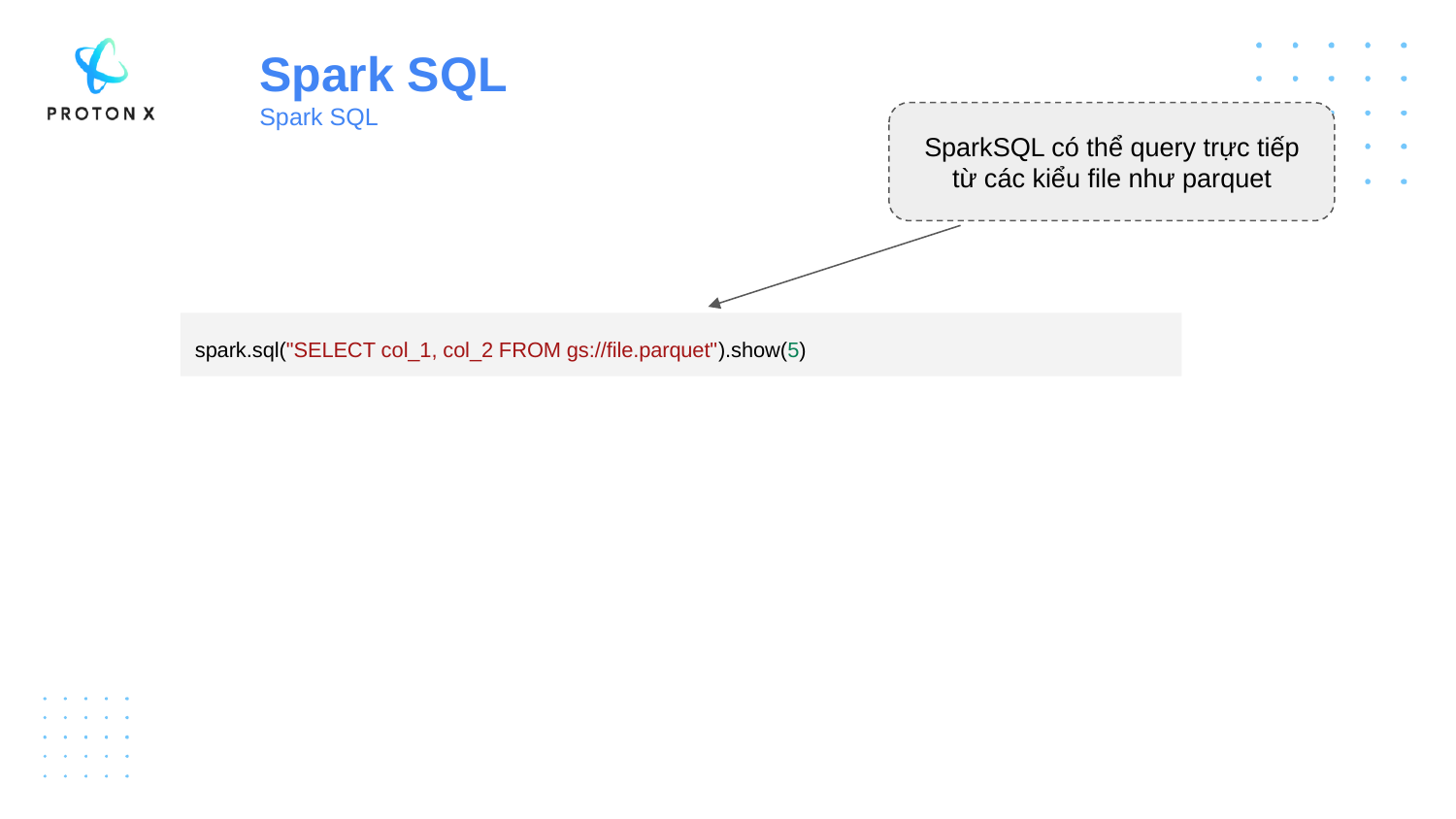

Spark SQL
Spark SQL
SparkSQL có thể query trực tiếp từ các kiểu file như parquet
spark.sql("SELECT col_1, col_2 FROM gs://file.parquet").show(5)